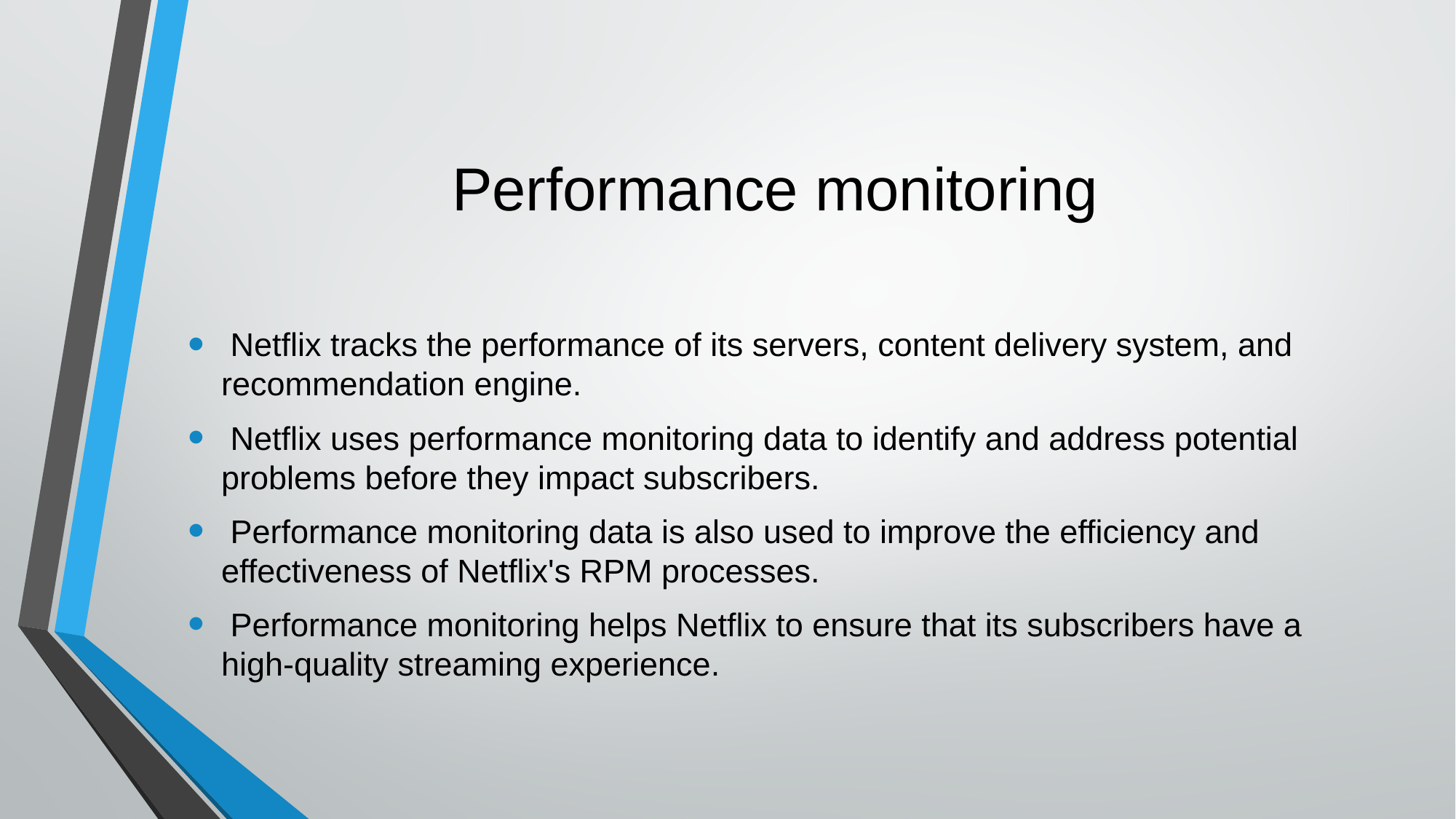

# Performance monitoring
 Netflix tracks the performance of its servers, content delivery system, and recommendation engine.
 Netflix uses performance monitoring data to identify and address potential problems before they impact subscribers.
 Performance monitoring data is also used to improve the efficiency and effectiveness of Netflix's RPM processes.
 Performance monitoring helps Netflix to ensure that its subscribers have a high-quality streaming experience.